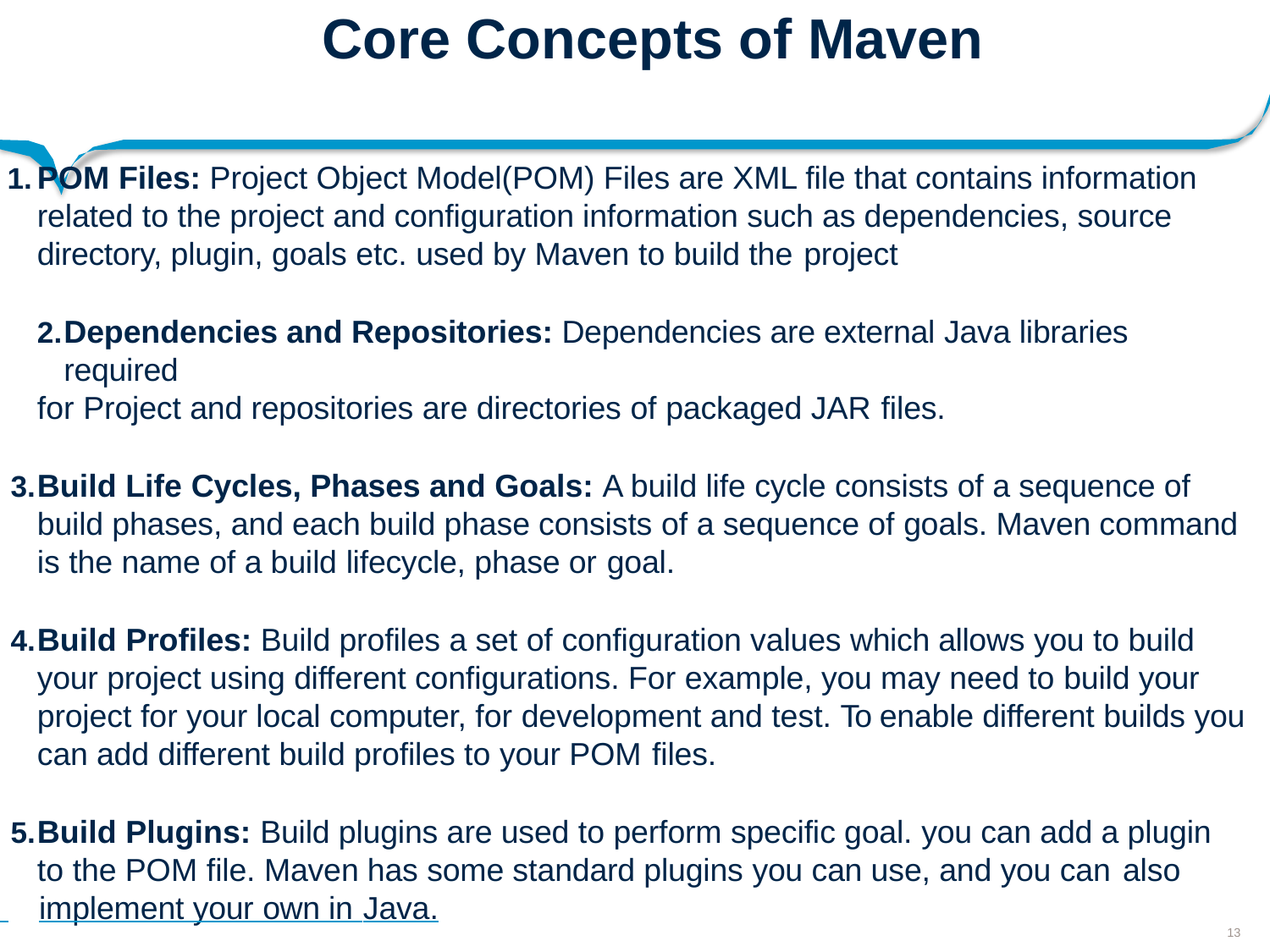

# Core Concepts of Maven

POM Files: Project Object Model(POM) Files are XML file that contains information  related to the project and configuration information such as dependencies, source  directory, plugin, goals etc. used by Maven to build the project

Dependencies and Repositories: Dependencies are external Java libraries required
for Project and repositories are directories of packaged JAR files.

Build Life Cycles, Phases and Goals: A build life cycle consists of a sequence of  build phases, and each build phase consists of a sequence of goals. Maven command  is the name of a build lifecycle, phase or goal.

Build Profiles: Build profiles a set of configuration values which allows you to build  your project using different configurations. For example, you may need to build your  project for your local computer, for development and test. To enable different builds you  can add different build profiles to your POM files.

Build Plugins: Build plugins are used to perform specific goal. you can add a plugin  to the POM file. Maven has some standard plugins you can use, and you can also
 	implement your own in Java.
13